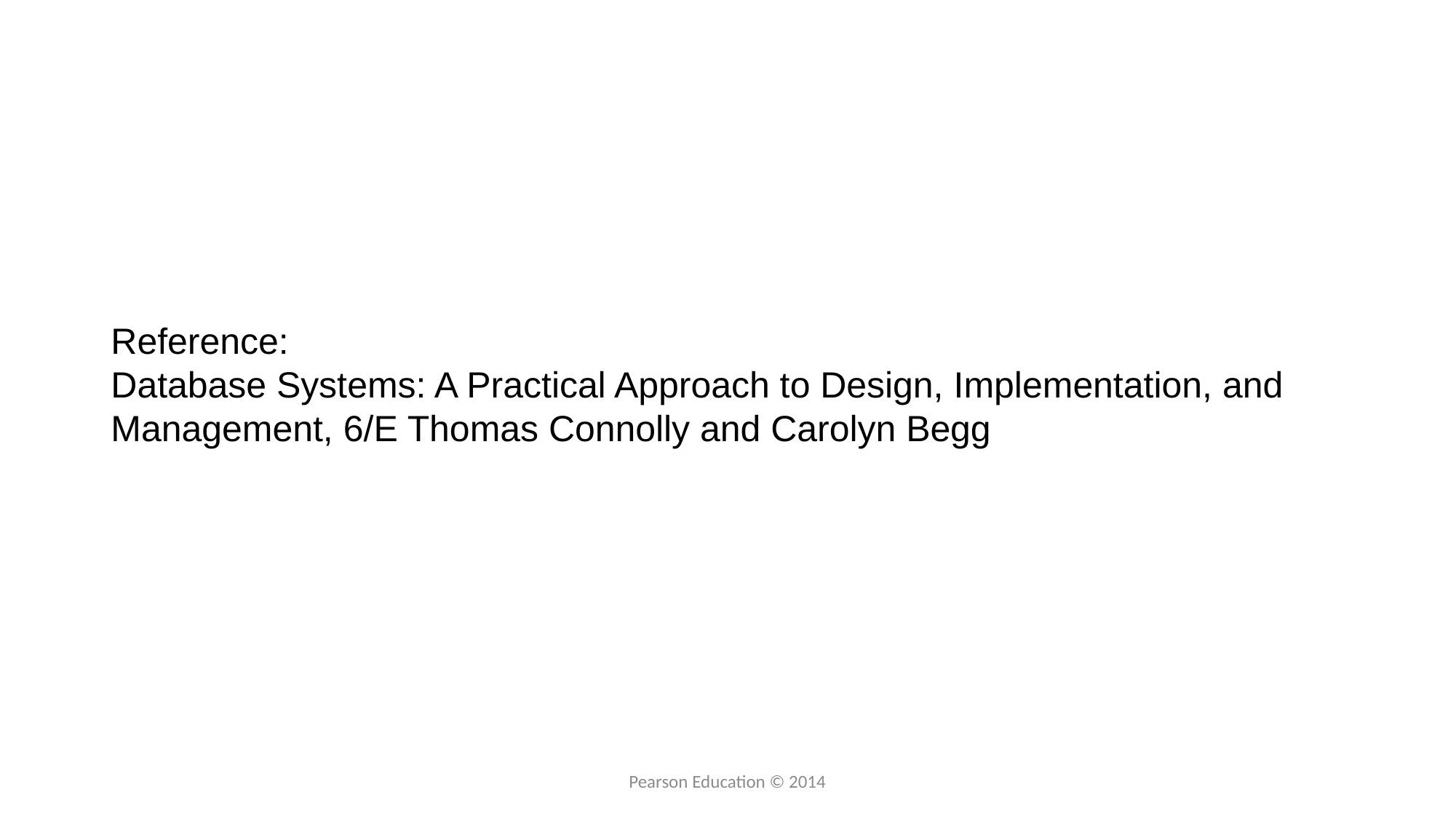

#
Reference:
Database Systems: A Practical Approach to Design, Implementation, and Management, 6/E Thomas Connolly and Carolyn Begg

Pearson Education © 2014